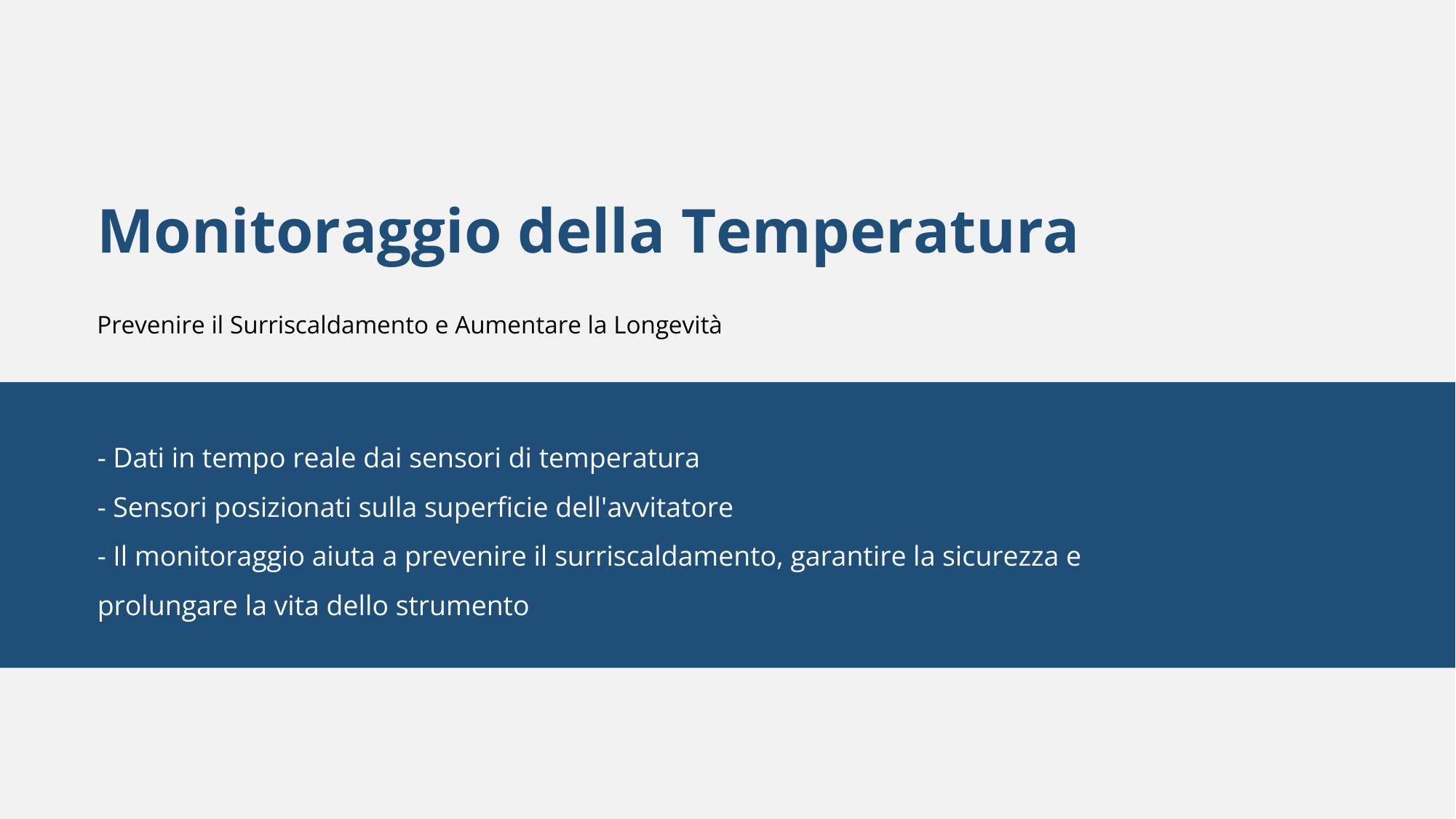

Monitoraggio della Temperatura
Prevenire il Surriscaldamento e Aumentare la Longevità

- Dati in tempo reale dai sensori di temperatura
- Sensori posizionati sulla superficie dell'avvitatore
- Il monitoraggio aiuta a prevenire il surriscaldamento, garantire la sicurezza e prolungare la vita dello strumento